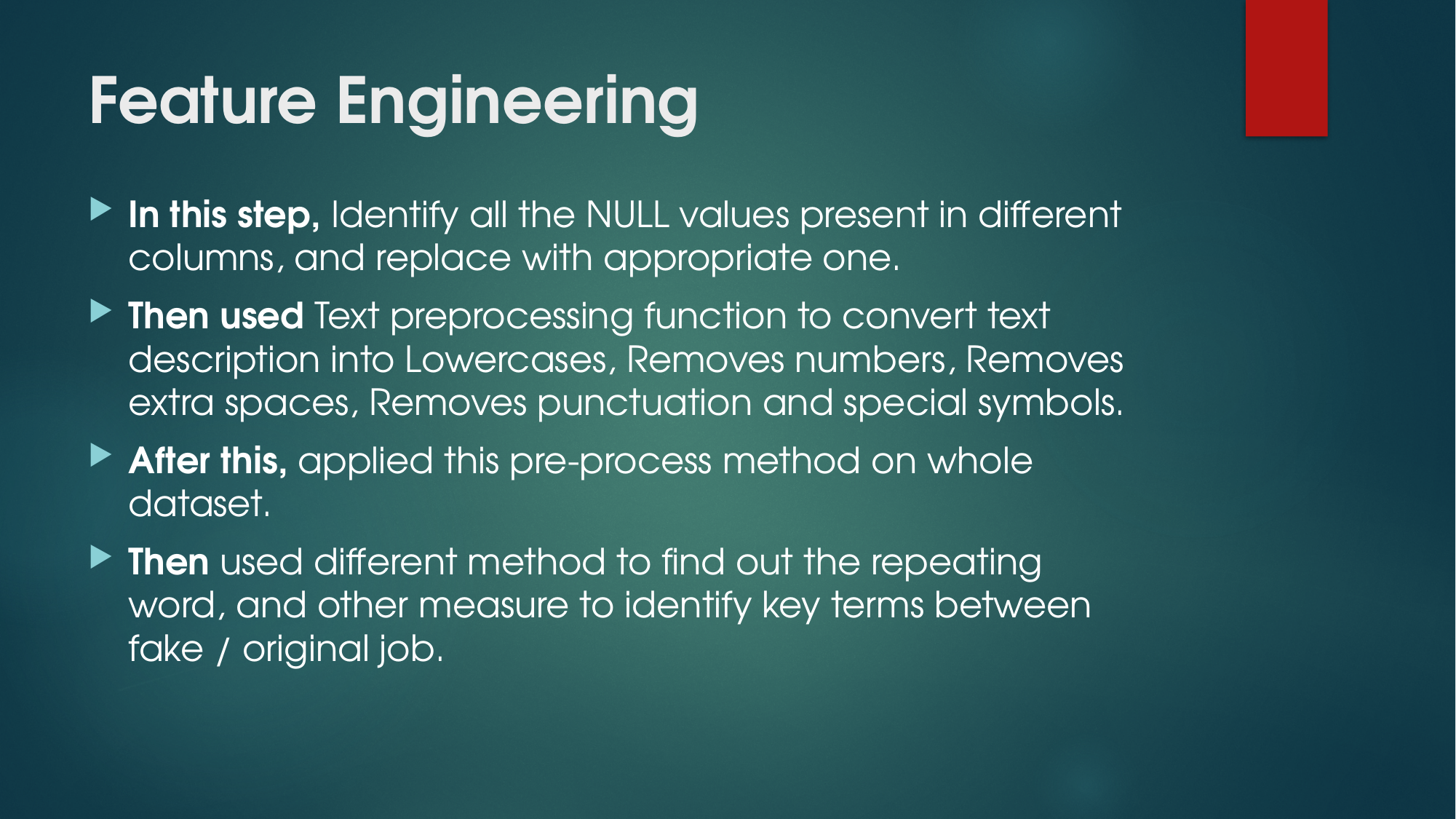

# Feature Engineering
In this step, Identify all the NULL values present in different columns, and replace with appropriate one.
Then used Text preprocessing function to convert text description into Lowercases, Removes numbers, Removes extra spaces, Removes punctuation and special symbols.
After this, applied this pre-process method on whole dataset.
Then used different method to find out the repeating word, and other measure to identify key terms between fake / original job.